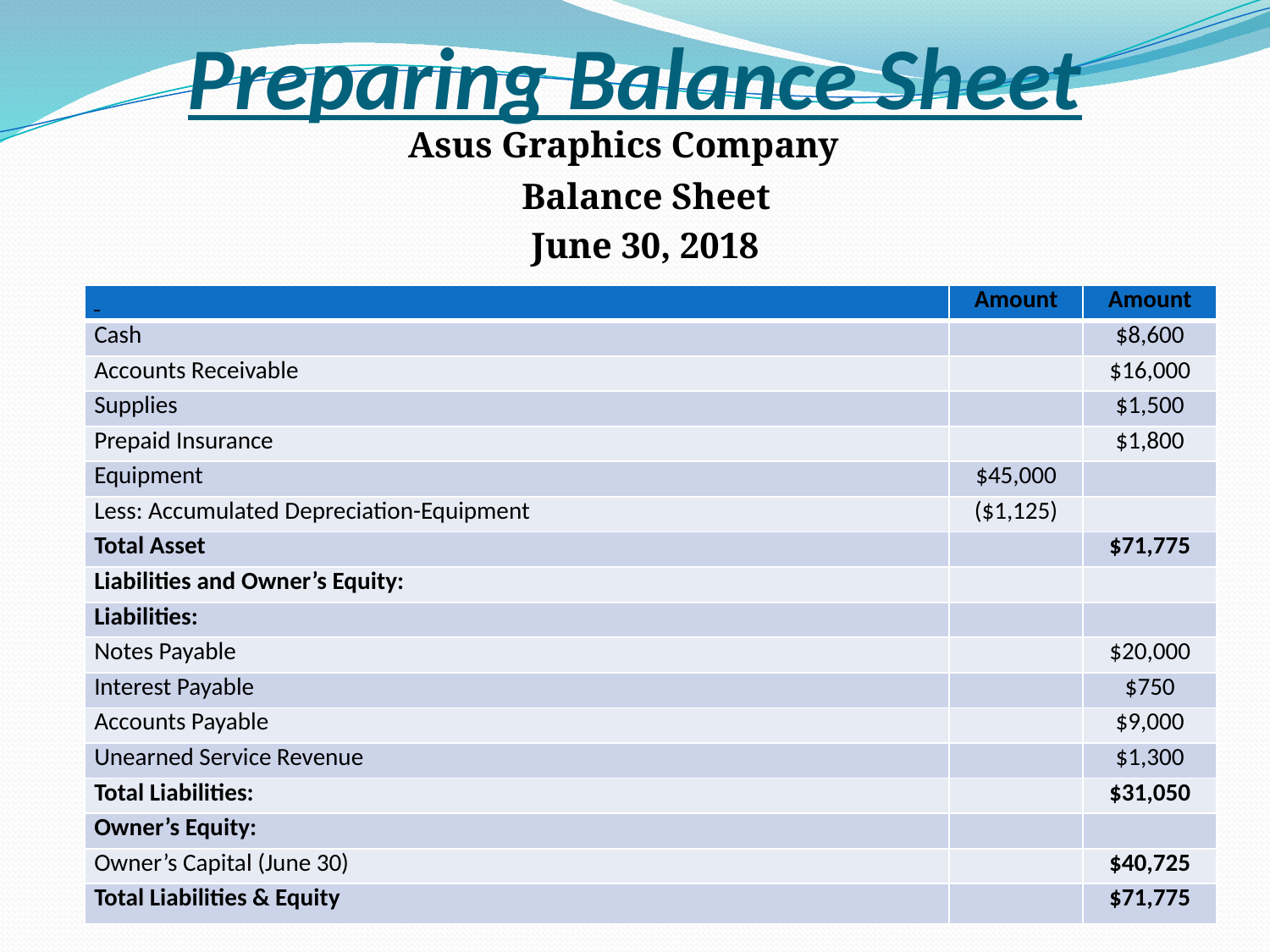

# Preparing Balance Sheet
                            Asus Graphics Company
                                                 Balance Sheet
                                                  June 30, 2018
|  | Amount | Amount |
| --- | --- | --- |
| Cash |  | $8,600 |
| Accounts Receivable |  | $16,000 |
| Supplies |  | $1,500 |
| Prepaid Insurance |  | $1,800 |
| Equipment | $45,000 |  |
| Less: Accumulated Depreciation-Equipment | ($1,125) |  |
| Total Asset |  | $71,775 |
| Liabilities and Owner’s Equity: |  |  |
| Liabilities: |  |  |
| Notes Payable |  | $20,000 |
| Interest Payable |  | $750 |
| Accounts Payable |  | $9,000 |
| Unearned Service Revenue |  | $1,300 |
| Total Liabilities: |  | $31,050 |
| Owner’s Equity: |  |  |
| Owner’s Capital (June 30) |  | $40,725 |
| Total Liabilities & Equity |  | $71,775 |